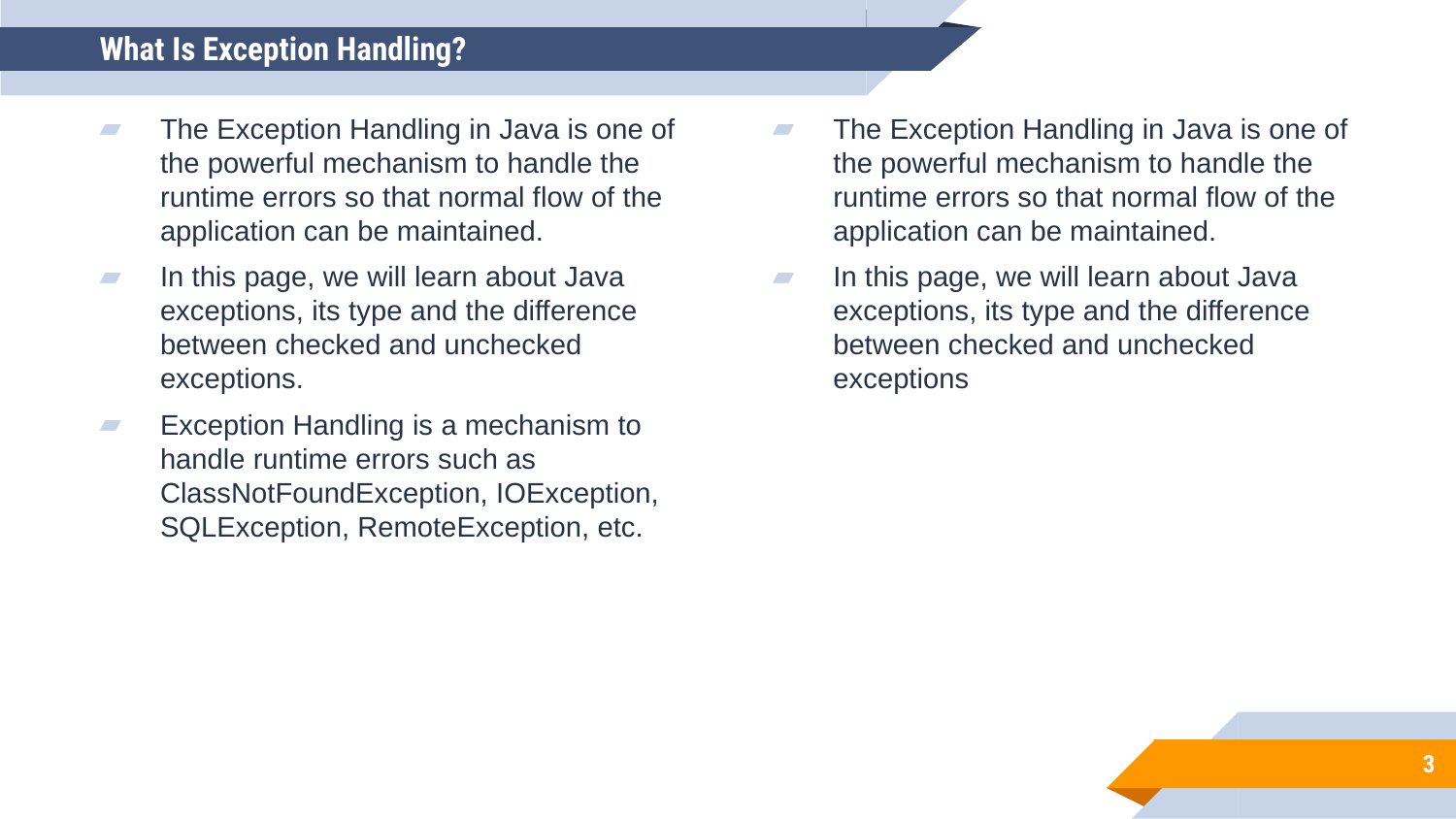

# What Is Exception Handling?
The Exception Handling in Java is one of the powerful mechanism to handle the runtime errors so that normal flow of the application can be maintained.
In this page, we will learn about Java exceptions, its type and the difference between checked and unchecked exceptions.
Exception Handling is a mechanism to handle runtime errors such as ClassNotFoundException, IOException, SQLException, RemoteException, etc.
The Exception Handling in Java is one of the powerful mechanism to handle the runtime errors so that normal flow of the application can be maintained.
In this page, we will learn about Java exceptions, its type and the difference between checked and unchecked exceptions
3